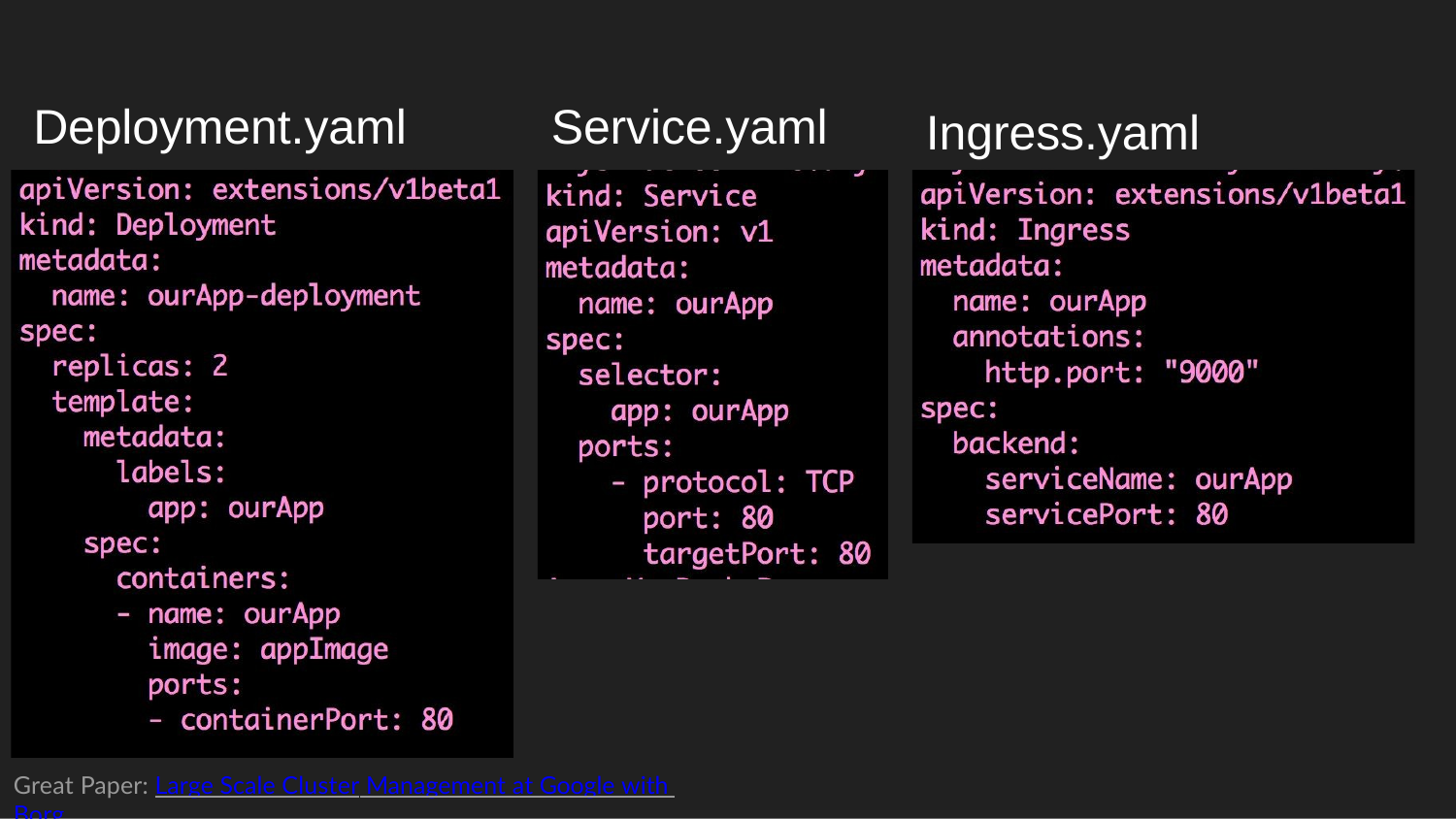

Deployment.yaml
Service.yaml
Ingress.yaml

Great Paper: Large Scale Cluster Management at Google with Borg